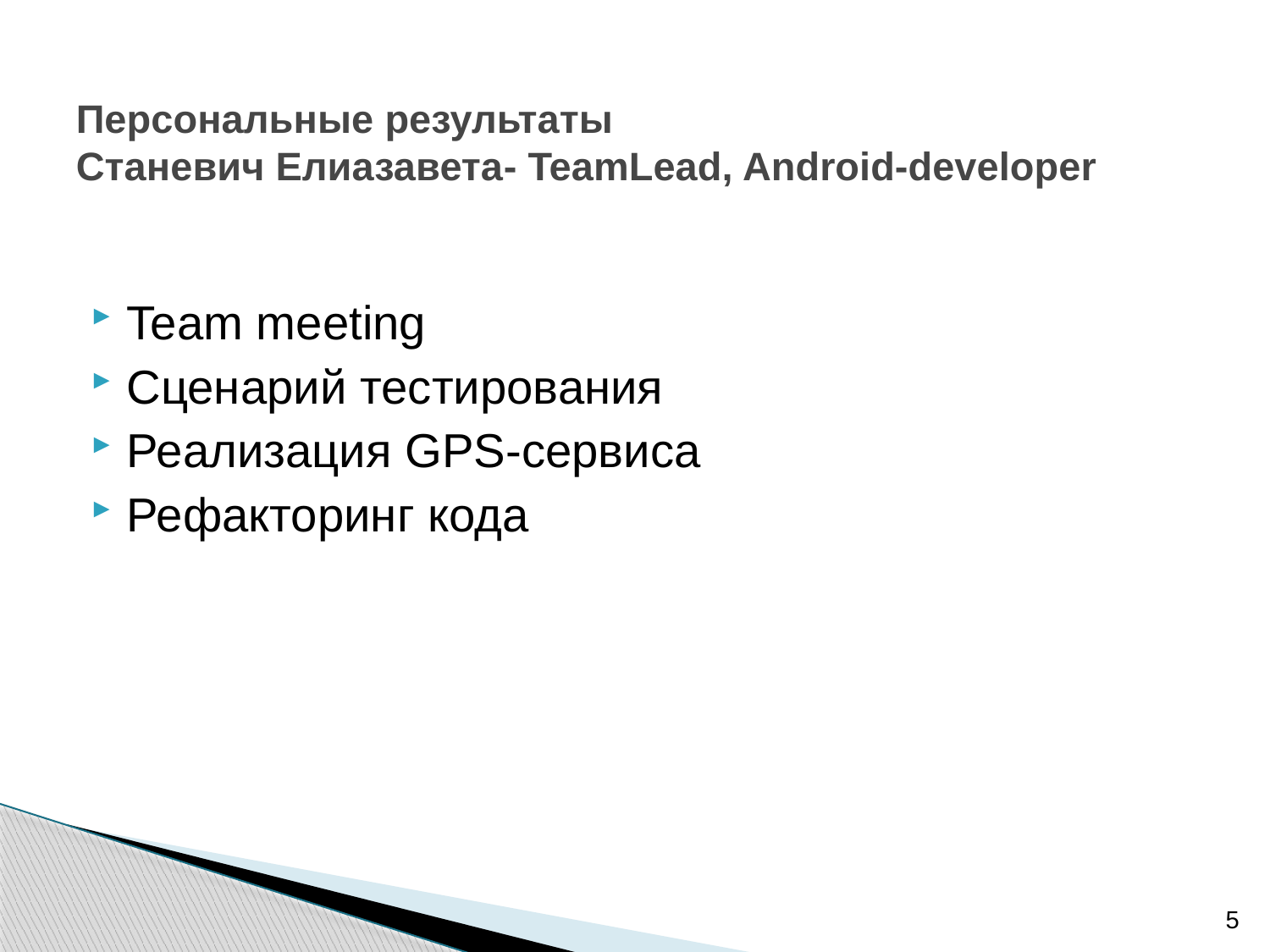

# Персональные результаты Станевич Елиазавета- TeamLead, Android-developer
Team meeting
Сценарий тестирования
Реализация GPS-сервиса
Рефакторинг кода
5